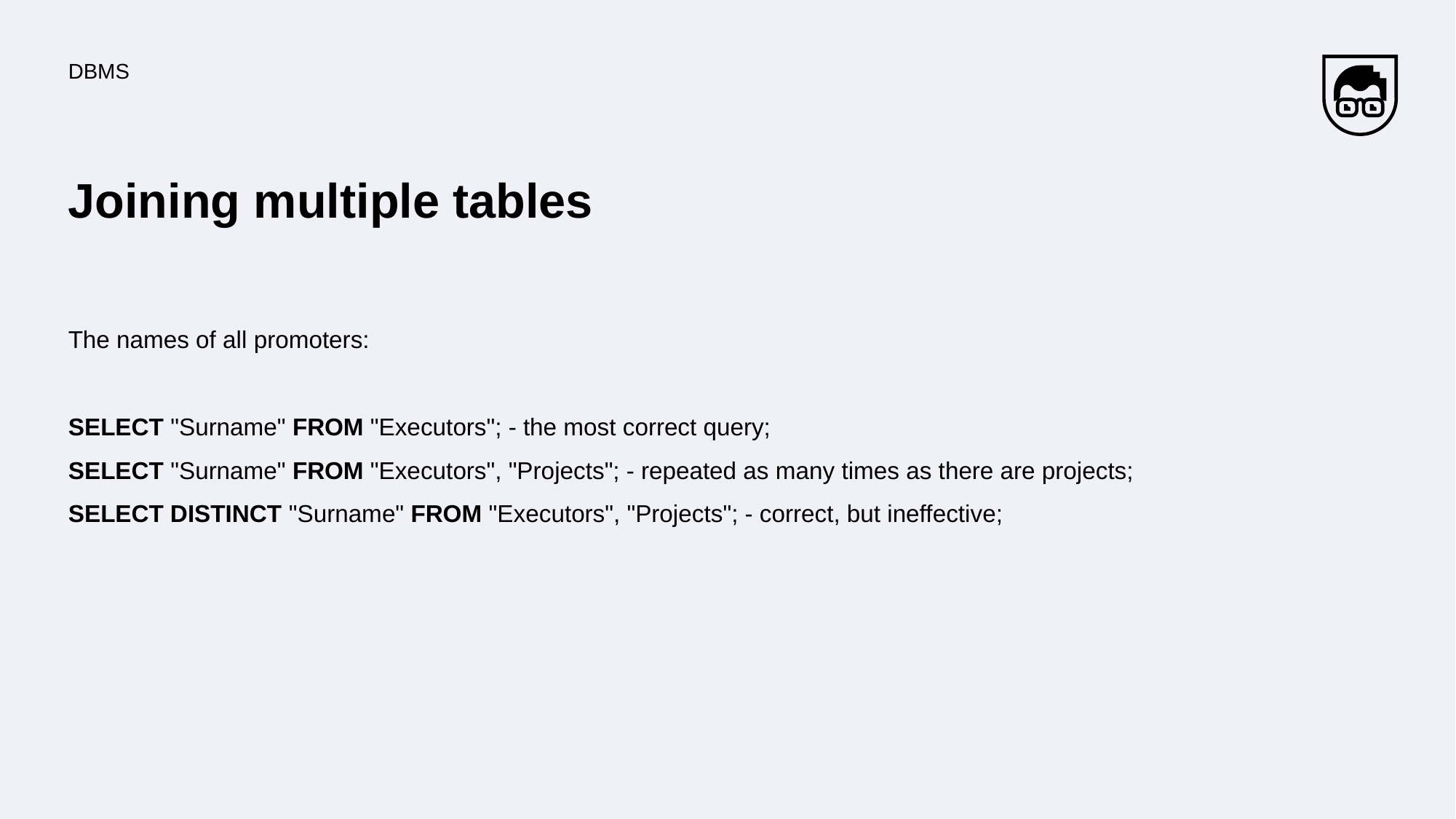

DBMS
# Joining multiple tables
The names of all promoters:

SELECT "Surname" FROM "Executors"; - the most correct query;
SELECT "Surname" FROM "Executors", "Projects"; - repeated as many times as there are projects;
SELECT DISTINCT "Surname" FROM "Executors", "Projects"; - correct, but ineffective;